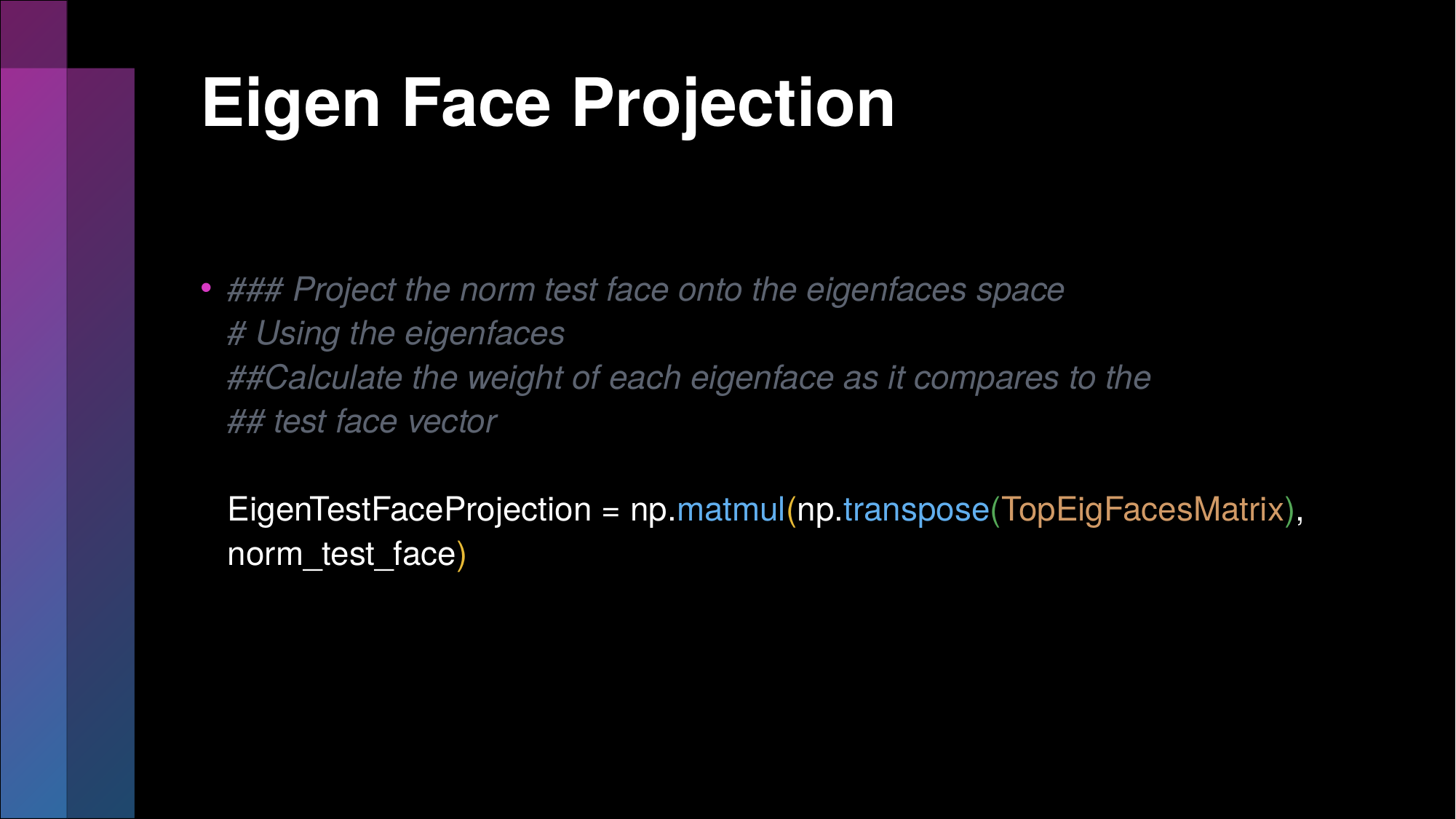

# Eigen Face Projection
### Project the norm test face onto the eigenfaces space # Using the eigenfaces ##Calculate the weight of each eigenface as it compares to the ## test face vector EigenTestFaceProjection = np.matmul(np.transpose(TopEigFacesMatrix), norm_test_face)